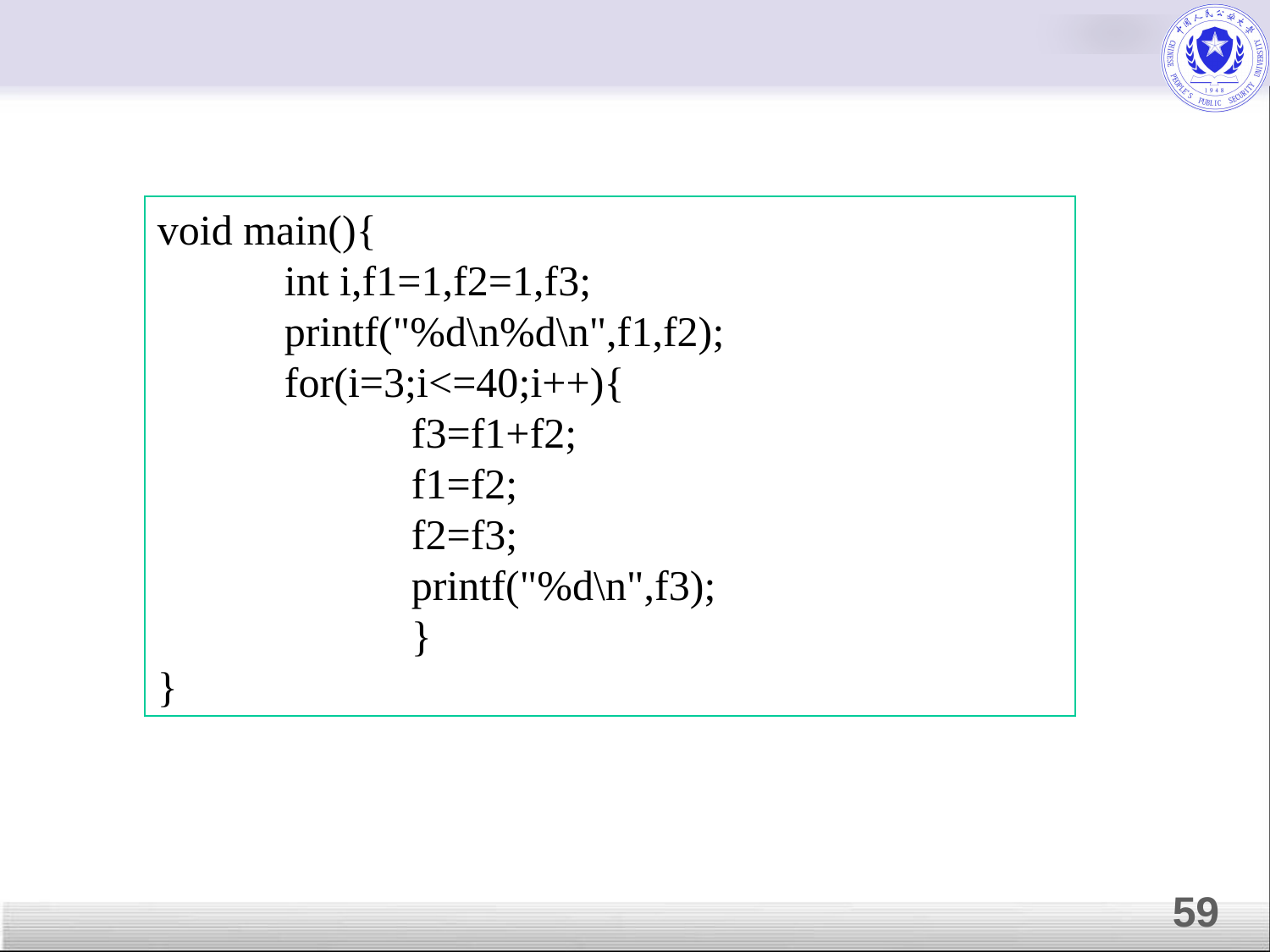

void main(){
	int i,f1=1,f2=1,f3;
	printf("%d\n%d\n",f1,f2);
	for(i=3;i<=40;i++){
		f3=f1+f2;
		f1=f2;
		f2=f3;
		printf("%d\n",f3);
		}
}